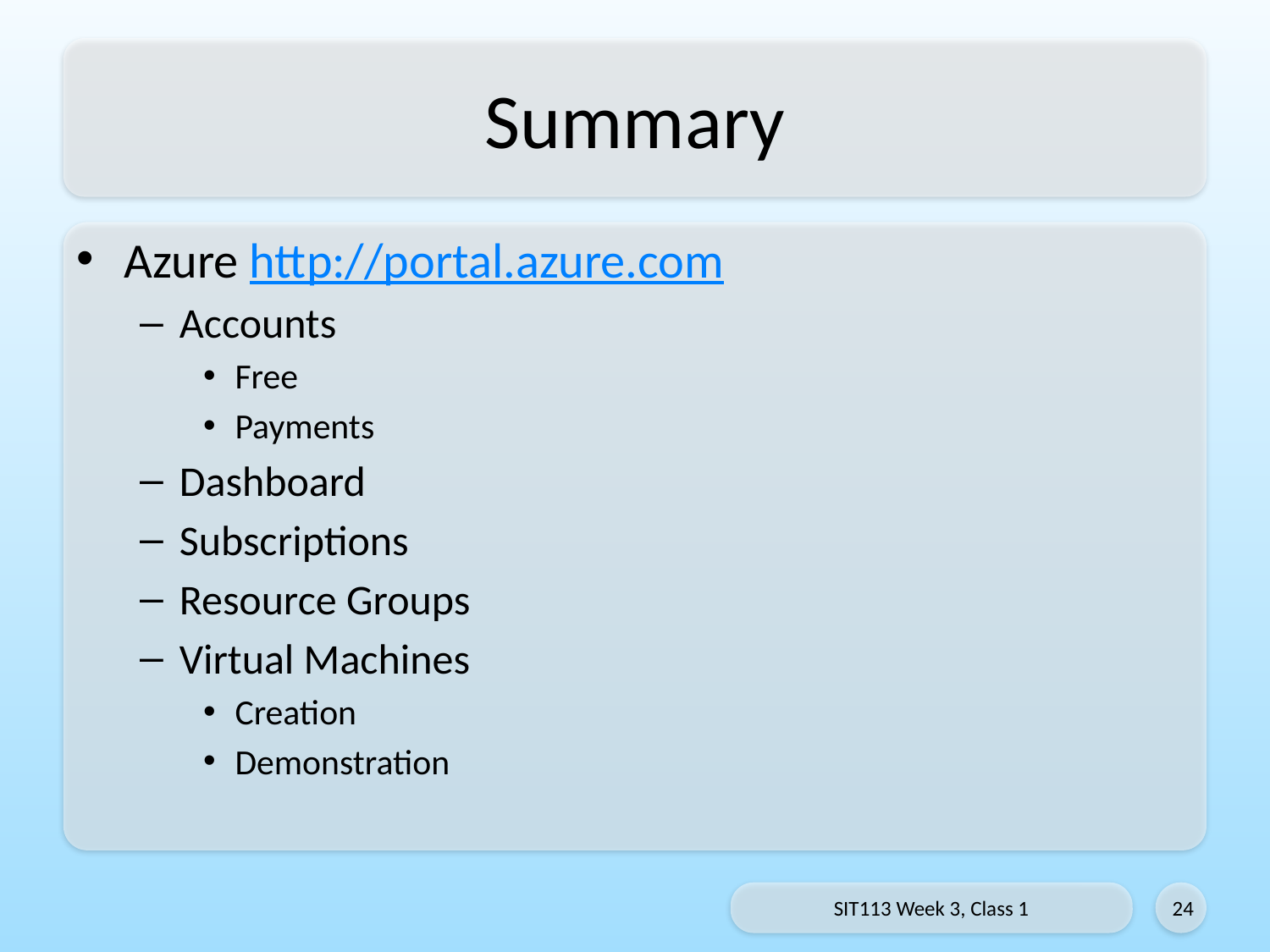

# Summary
Azure http://portal.azure.com
Accounts
Free
Payments
Dashboard
Subscriptions
Resource Groups
Virtual Machines
Creation
Demonstration
SIT113 Week 3, Class 1
24